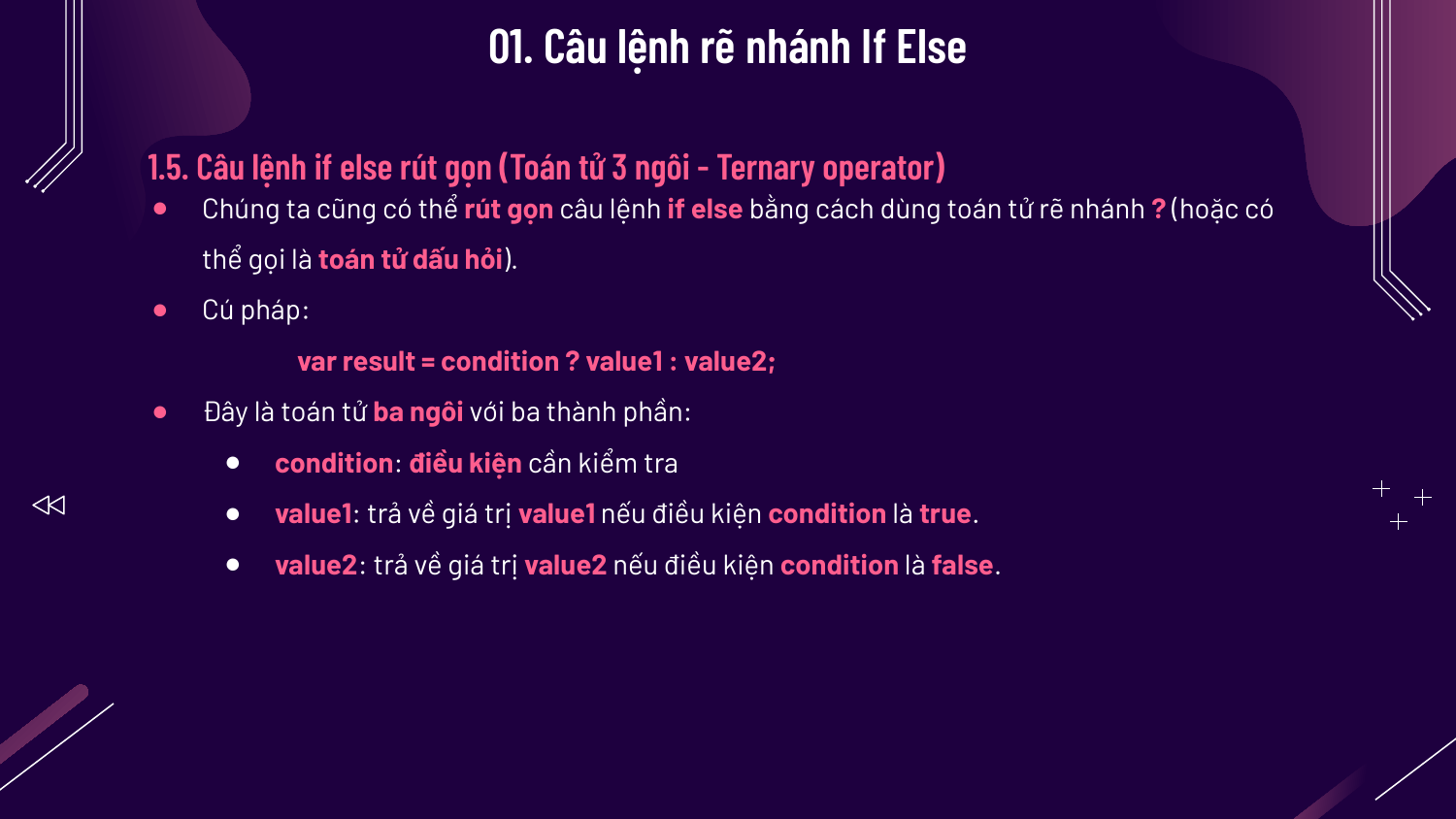

# 01. Câu lệnh rẽ nhánh If Else
1.5. Câu lệnh if else rút gọn (Toán tử 3 ngôi - Ternary operator)
Chúng ta cũng có thể rút gọn câu lệnh if else bằng cách dùng toán tử rẽ nhánh ? (hoặc có thể gọi là toán tử dấu hỏi).
Cú pháp:
	var result = condition ? value1 : value2;
Đây là toán tử ba ngôi với ba thành phần:
condition: điều kiện cần kiểm tra
value1: trả về giá trị value1 nếu điều kiện condition là true.
value2: trả về giá trị value2 nếu điều kiện condition là false.